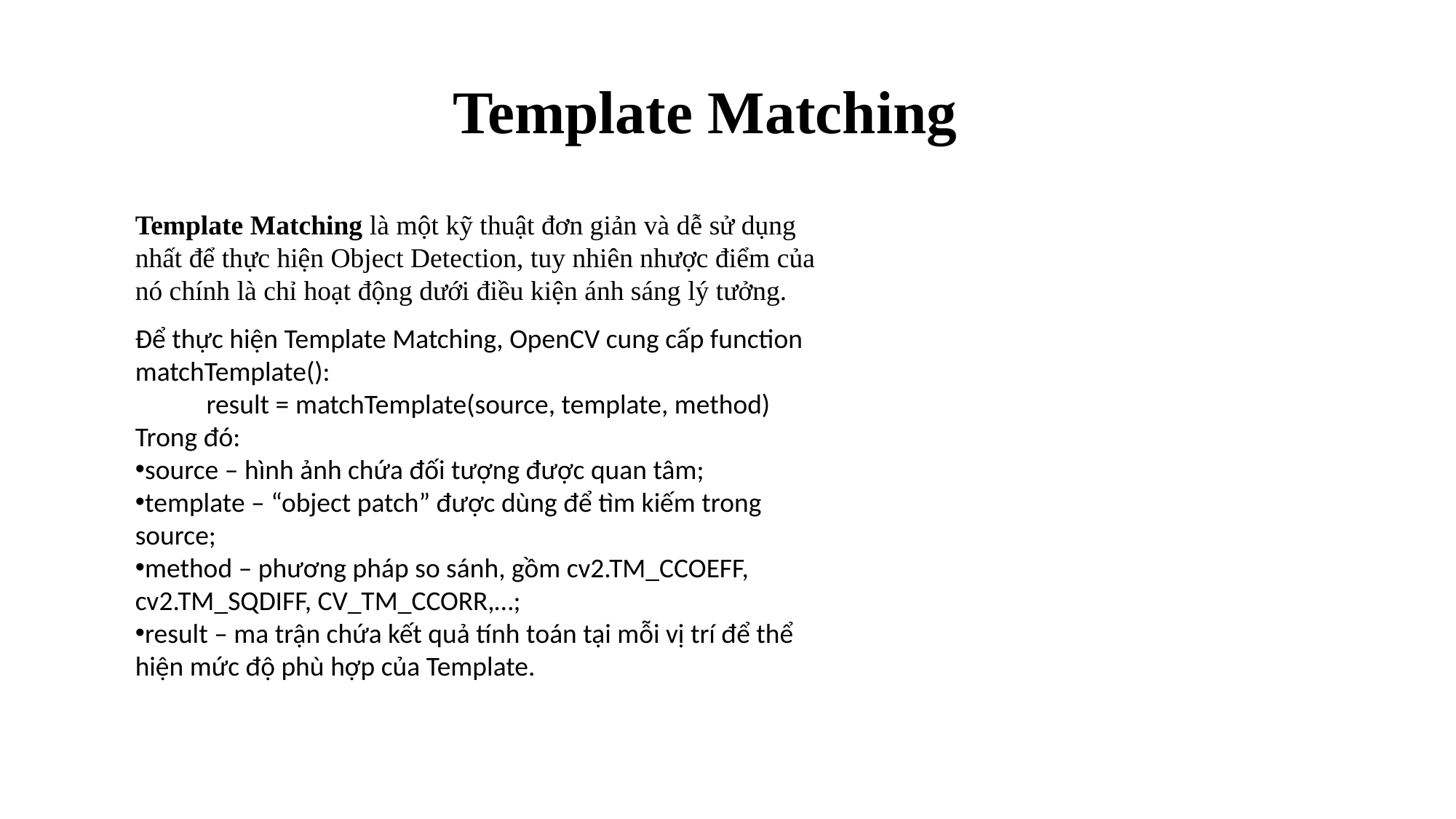

Template Matching
Template Matching là một kỹ thuật đơn giản và dễ sử dụng nhất để thực hiện Object Detection, tuy nhiên nhược điểm của nó chính là chỉ hoạt động dưới điều kiện ánh sáng lý tưởng.
Để thực hiện Template Matching, OpenCV cung cấp function matchTemplate():
result = matchTemplate(source, template, method)
Trong đó:
source – hình ảnh chứa đối tượng được quan tâm;
template – “object patch” được dùng để tìm kiếm trong source;
method – phương pháp so sánh, gồm cv2.TM_CCOEFF, cv2.TM_SQDIFF, CV_TM_CCORR,…;
result – ma trận chứa kết quả tính toán tại mỗi vị trí để thể hiện mức độ phù hợp của Template.